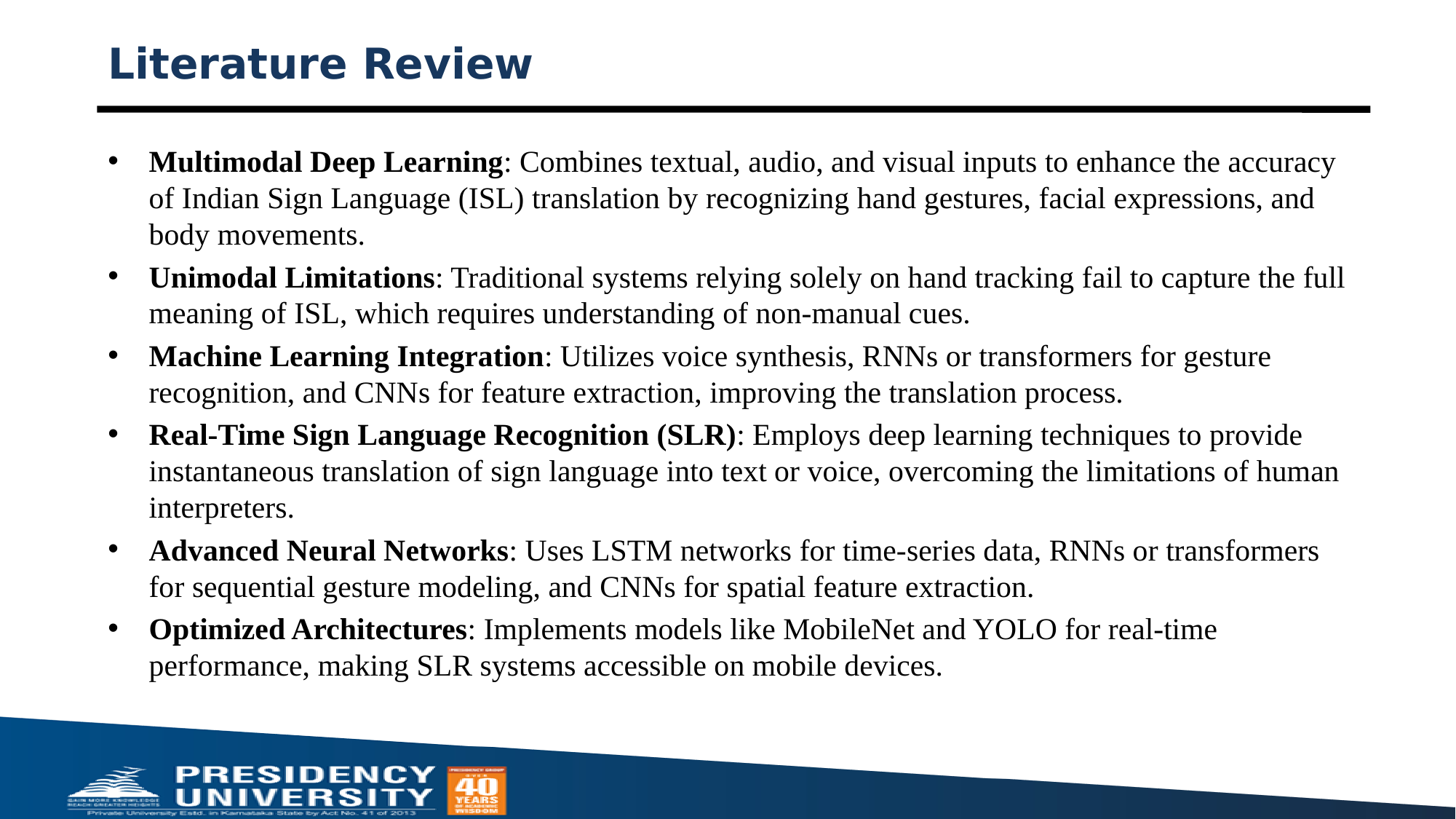

# Literature Review
Multimodal Deep Learning: Combines textual, audio, and visual inputs to enhance the accuracy of Indian Sign Language (ISL) translation by recognizing hand gestures, facial expressions, and body movements.
Unimodal Limitations: Traditional systems relying solely on hand tracking fail to capture the full meaning of ISL, which requires understanding of non-manual cues.
Machine Learning Integration: Utilizes voice synthesis, RNNs or transformers for gesture recognition, and CNNs for feature extraction, improving the translation process.
Real-Time Sign Language Recognition (SLR): Employs deep learning techniques to provide instantaneous translation of sign language into text or voice, overcoming the limitations of human interpreters.
Advanced Neural Networks: Uses LSTM networks for time-series data, RNNs or transformers for sequential gesture modeling, and CNNs for spatial feature extraction.
Optimized Architectures: Implements models like MobileNet and YOLO for real-time performance, making SLR systems accessible on mobile devices.